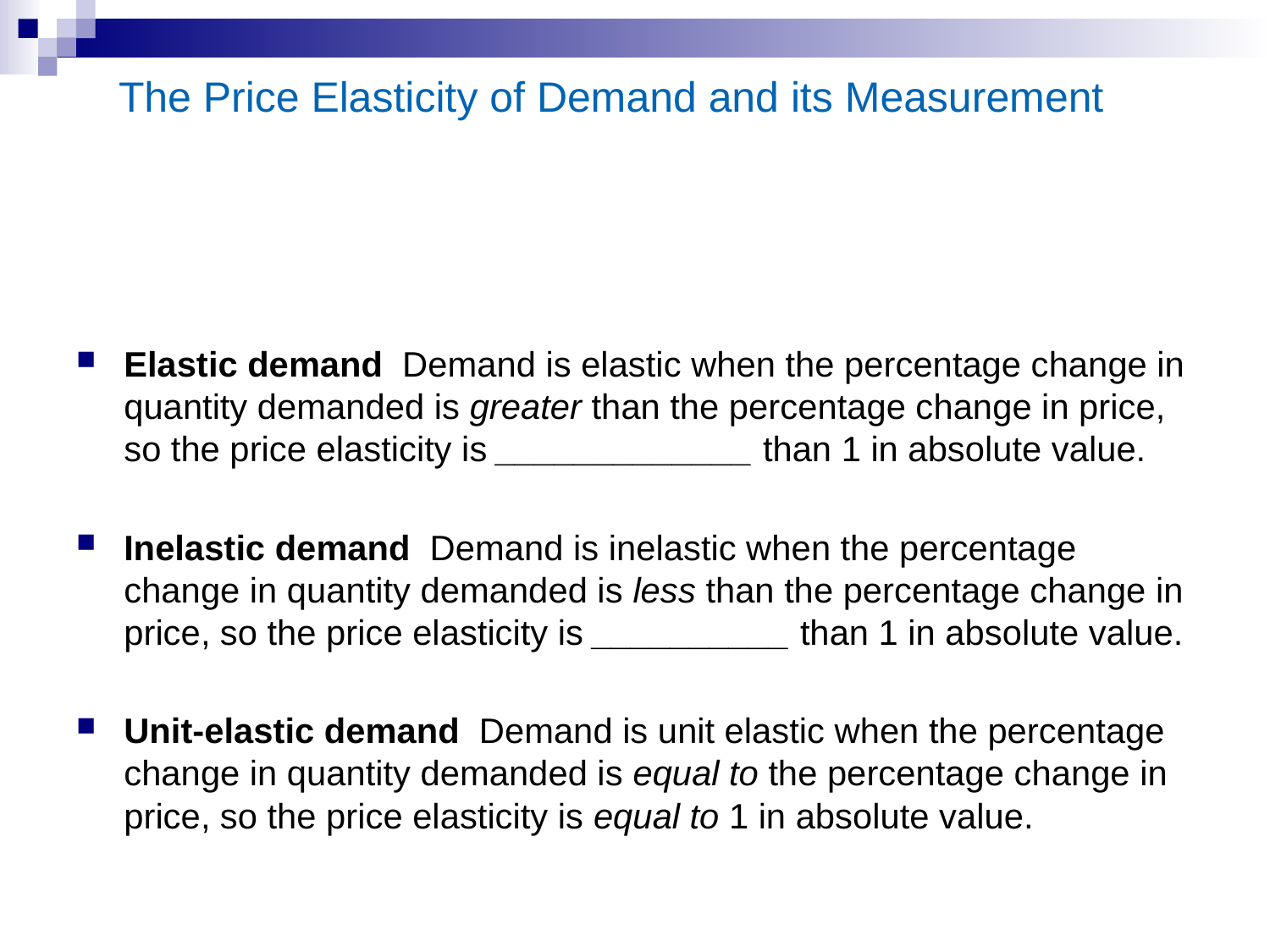

# The Price Elasticity of Demand and its Measurement

Elastic demand  Demand is elastic when the percentage change in quantity demanded is greater than the percentage change in price, so the price elasticity is _____________ than 1 in absolute value.

Inelastic demand  Demand is inelastic when the percentage change in quantity demanded is less than the percentage change in price, so the price elasticity is __________ than 1 in absolute value.

Unit-elastic demand  Demand is unit elastic when the percentage change in quantity demanded is equal to the percentage change in price, so the price elasticity is equal to 1 in absolute value.